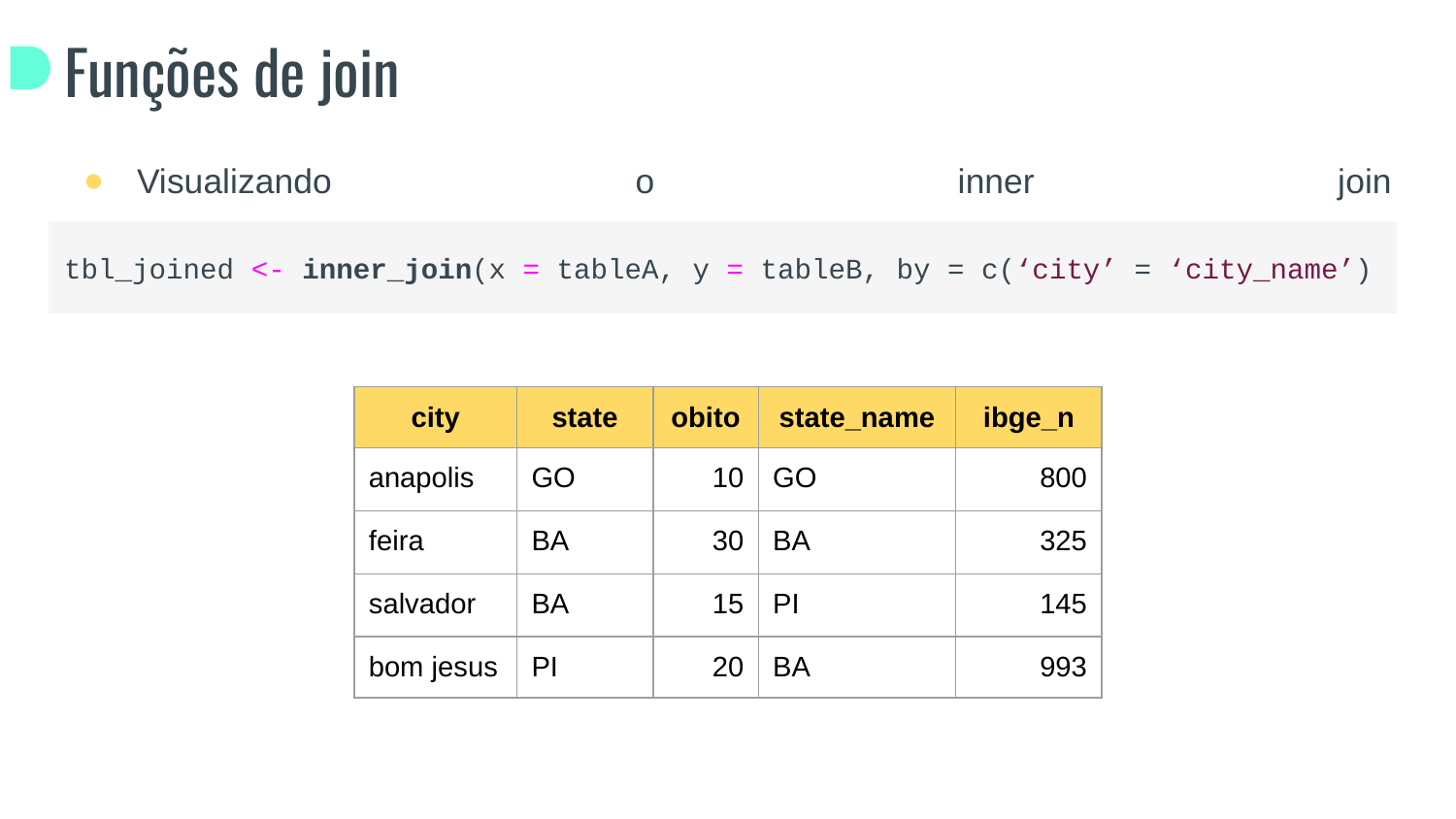

# Funções de join

Visualizando o inner join

tbl_joined <- inner_join(x = tableA, y = tableB, by = c(‘city’ = ‘city_name’)
| city | state | obito | state\_name | ibge\_n |
| --- | --- | --- | --- | --- |
| anapolis | GO | 10 | GO | 800 |
| feira | BA | 30 | BA | 325 |
| salvador | BA | 15 | PI | 145 |
| bom jesus | PI | 20 | BA | 993 |